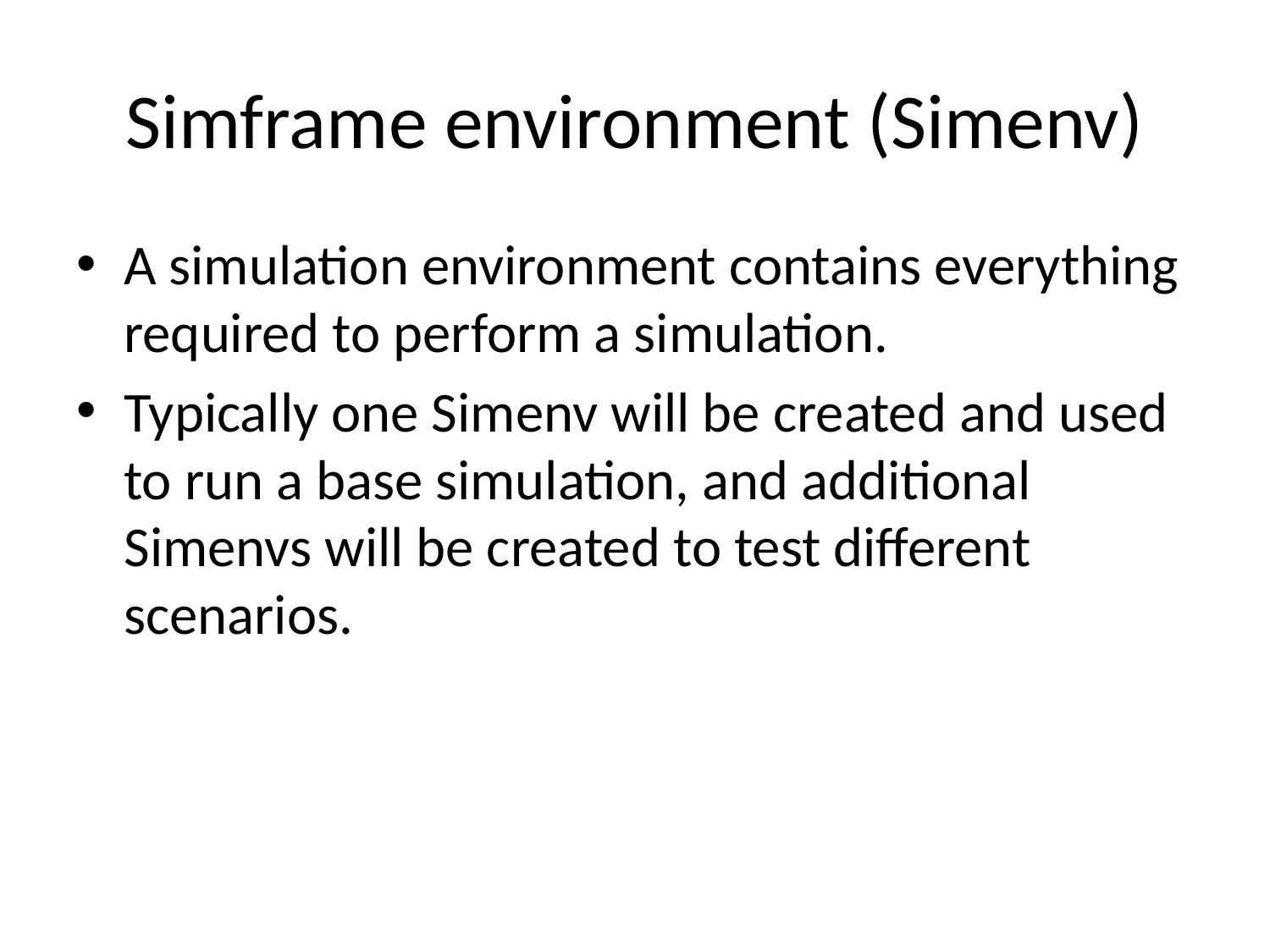

# Simframe environment (Simenv)
A simulation environment contains everything required to perform a simulation.
Typically one Simenv will be created and used to run a base simulation, and additional Simenvs will be created to test different scenarios.